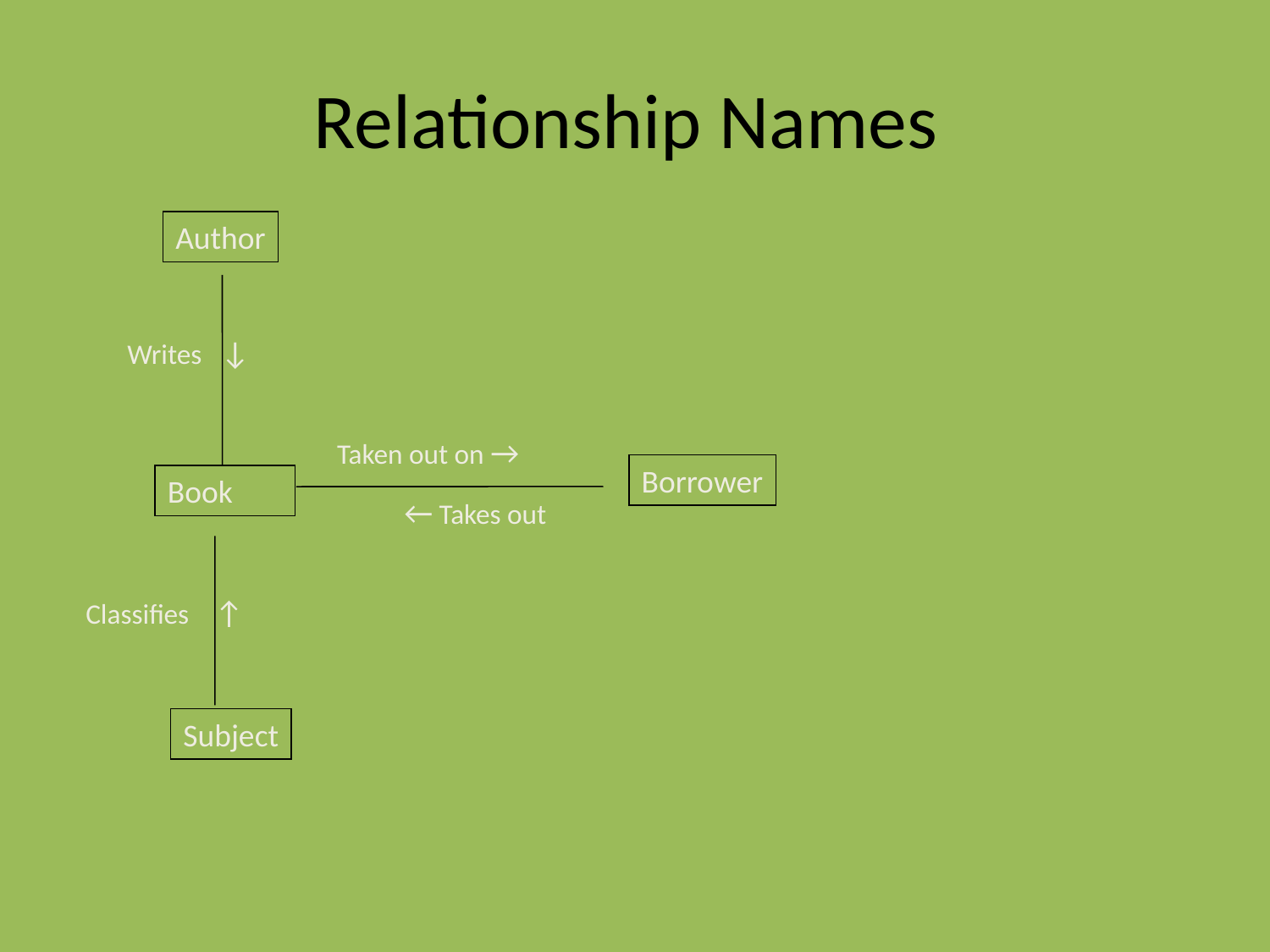

# Relationship Names

Author

Writes   ↓
Taken out on →
Borrower
Book

← Takes out

Classifies    ↑
Subject